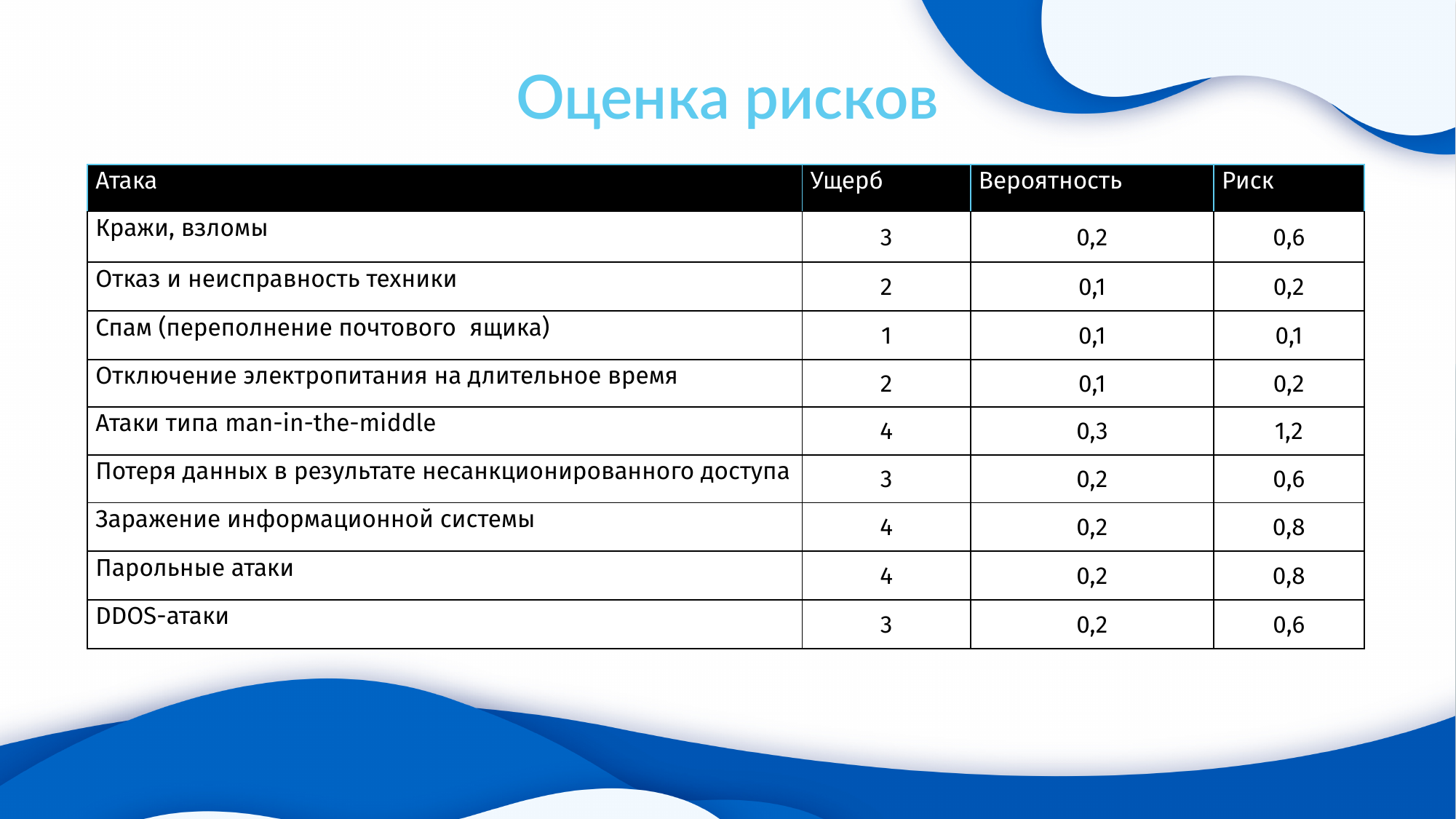

# Оценка рисков
| Атака | Ущерб | Вероятность | Риск |
| --- | --- | --- | --- |
| Кражи, взломы | 3 | 0,2 | 0,6 |
| Отказ и неисправность техники | 2 | 0,1 | 0,2 |
| Спам (переполнение почтового ящика) | 1 | 0,1 | 0,1 |
| Отключение электропитания на длительное время | 2 | 0,1 | 0,2 |
| Атаки типа man-in-the-middle | 4 | 0,3 | 1,2 |
| Потеря данных в результате несанкционированного доступа | 3 | 0,2 | 0,6 |
| Заражение информационной системы | 4 | 0,2 | 0,8 |
| Парольные атаки | 4 | 0,2 | 0,8 |
| DDOS-атаки | 3 | 0,2 | 0,6 |